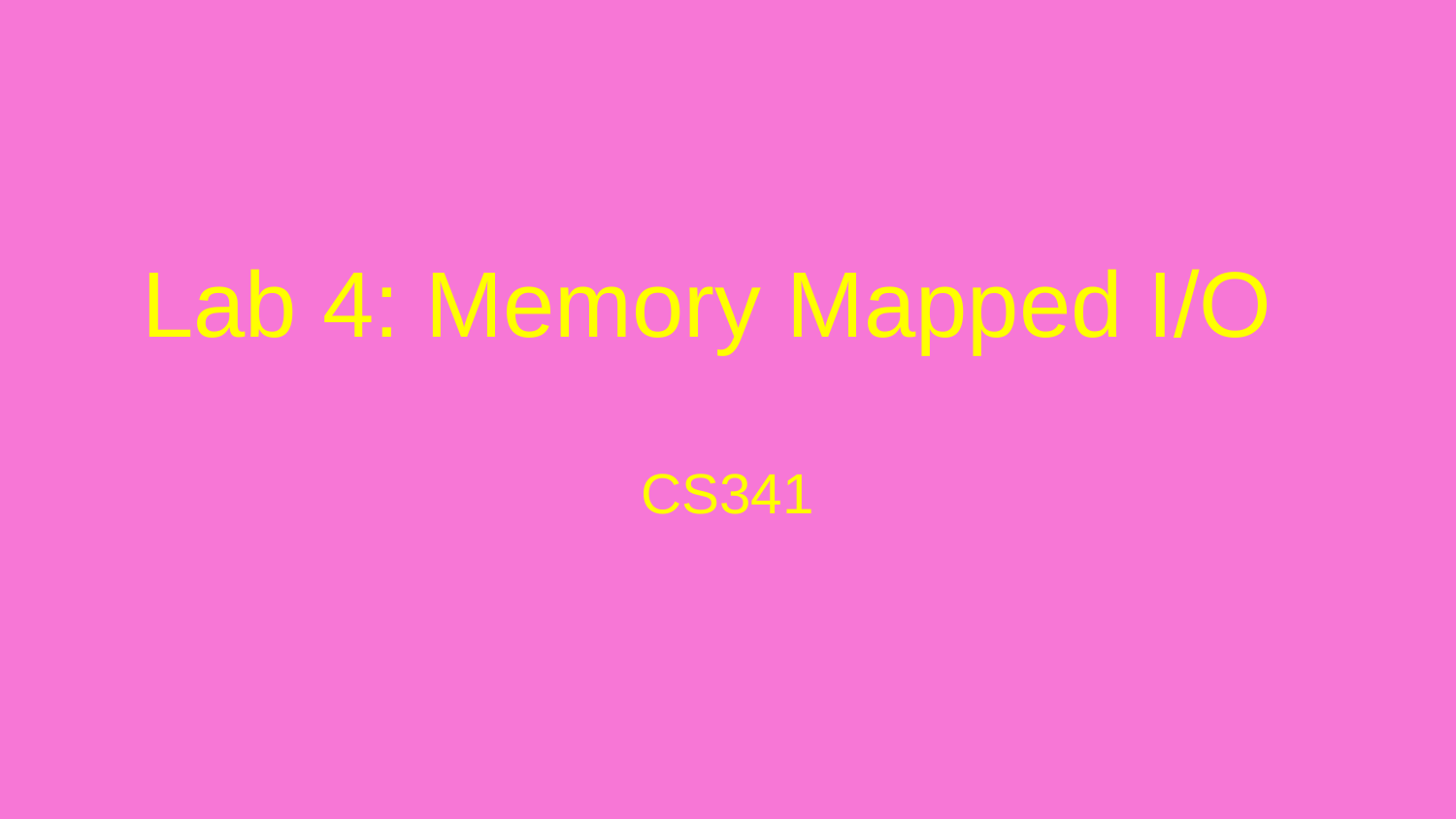

# Lab 4: Memory Mapped I/O
CS341